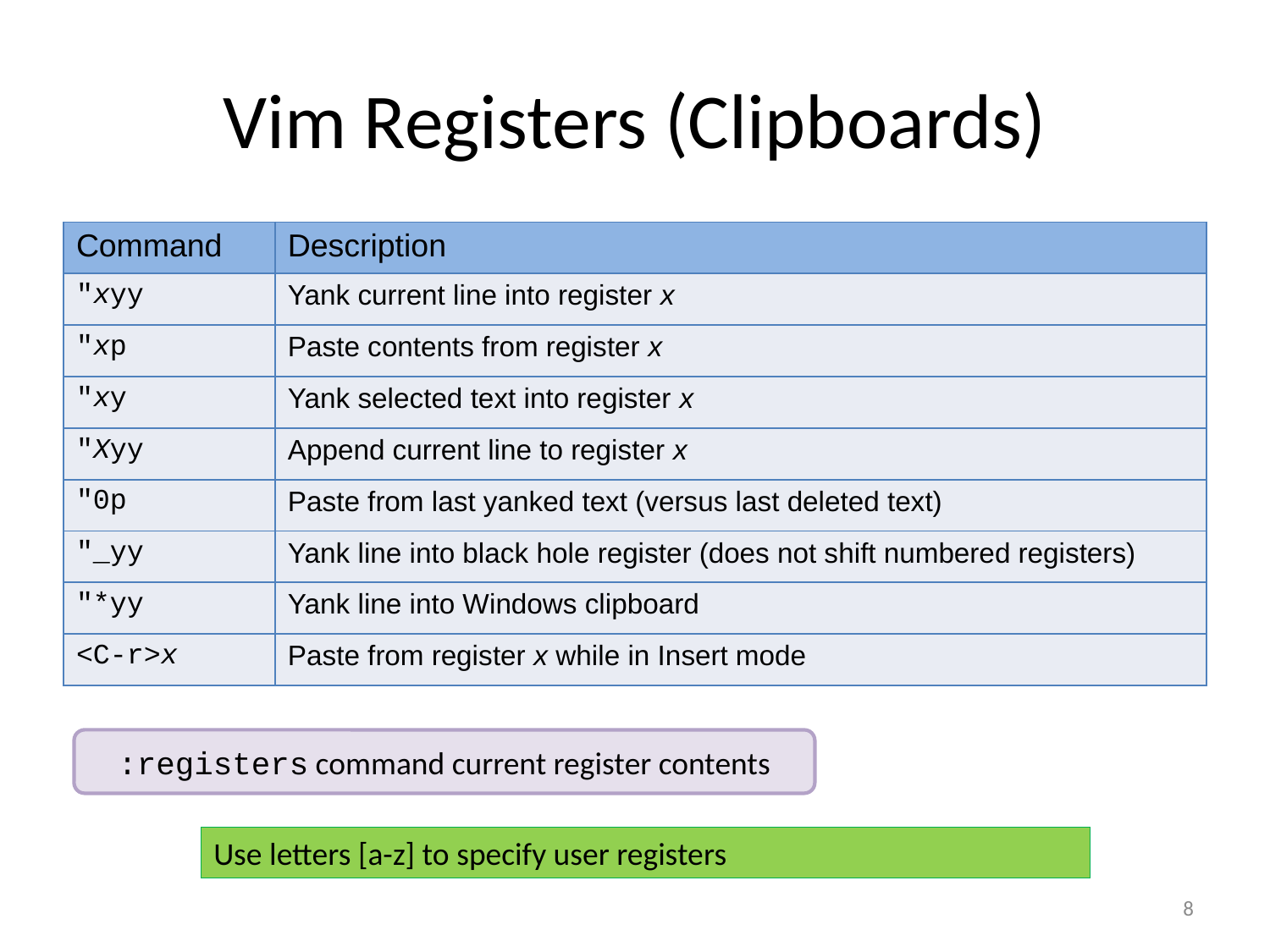

Vim Registers (Clipboards)
| Command | Description |
| --- | --- |
| "xyy | Yank current line into register x |
| "xp | Paste contents from register x |
| "xy | Yank selected text into register x |
| "Xyy | Append current line to register x |
| "0p | Paste from last yanked text (versus last deleted text) |
| "\_yy | Yank line into black hole register (does not shift numbered registers) |
| "\*yy | Yank line into Windows clipboard |
| <C-r>x | Paste from register x while in Insert mode |
:registers command current register contents
Use letters [a-z] to specify user registers
8